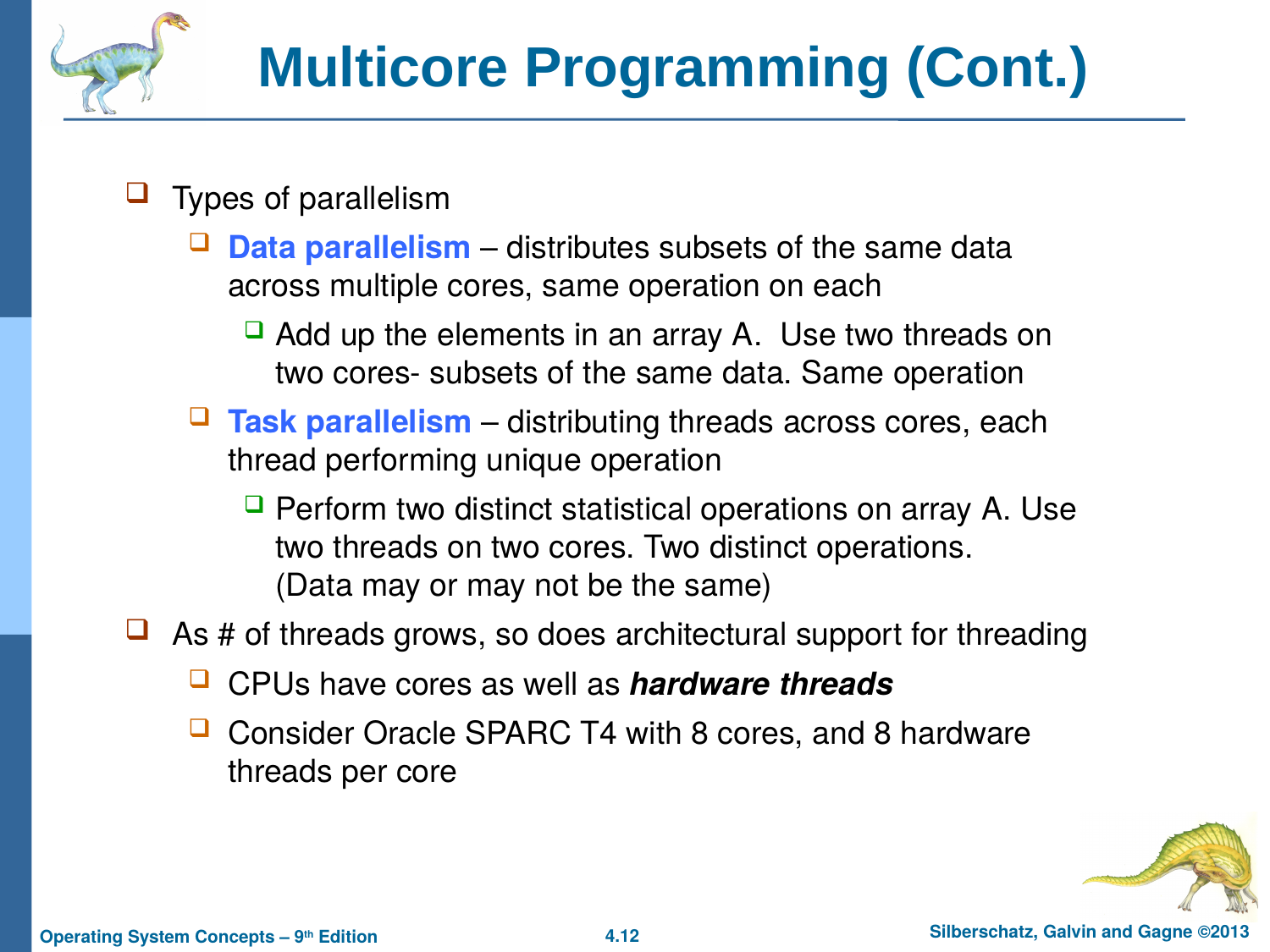

# Multicore Programming (Cont.)
Types of parallelism
Data parallelism – distributes subsets of the same data across multiple cores, same operation on each
Add up the elements in an array A.  Use two threads on two cores- subsets of the same data. Same operation
Task parallelism – distributing threads across cores, each thread performing unique operation
Perform two distinct statistical operations on array A. Use two threads on two cores. Two distinct operations.
(Data may or may not be the same)
As # of threads grows, so does architectural support for threading
CPUs have cores as well as hardware threads
Consider Oracle SPARC T4 with 8 cores, and 8 hardware threads per core